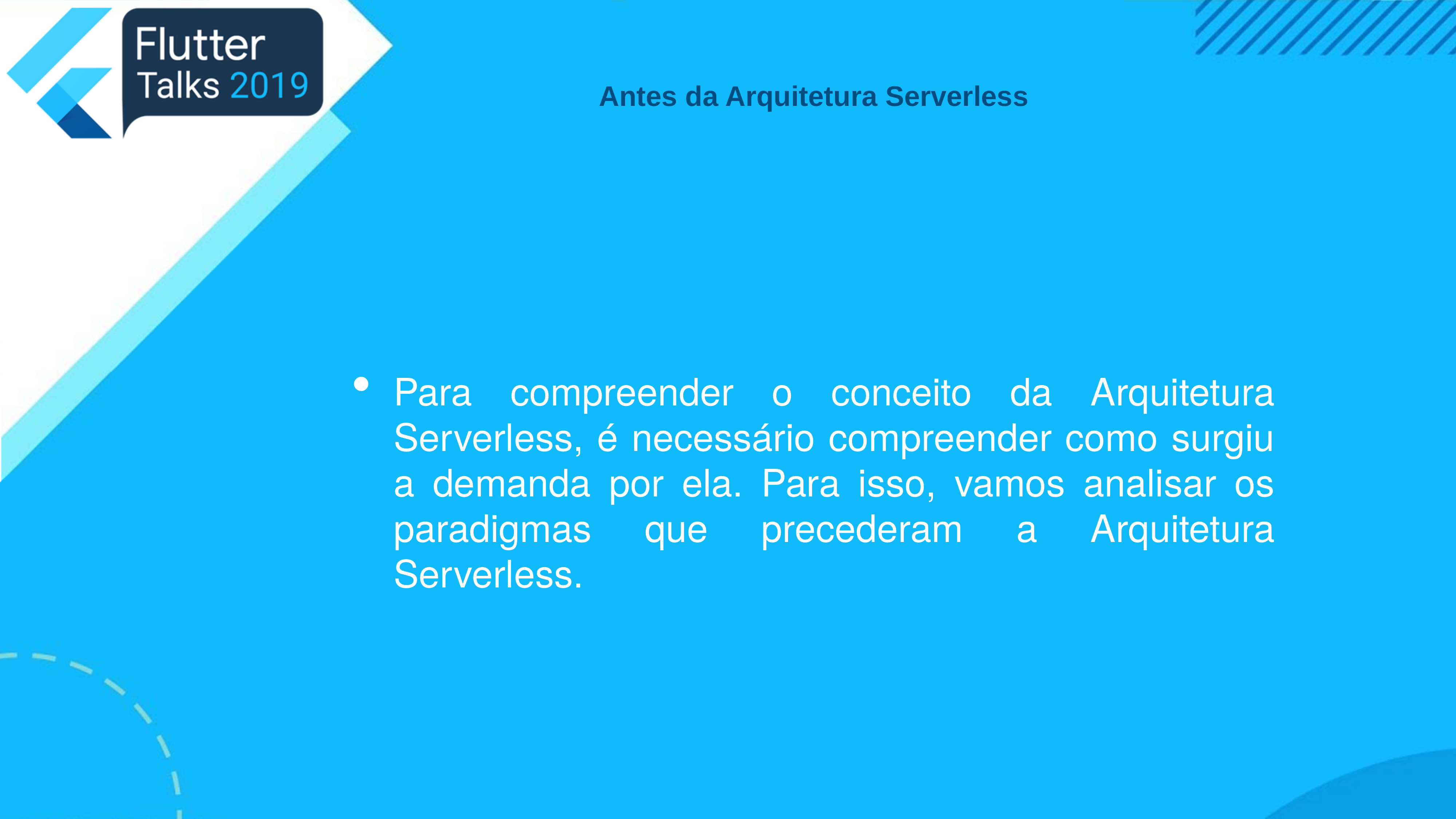

# Antes da Arquitetura Serverless
Para compreender o conceito da Arquitetura Serverless, é necessário compreender como surgiu a demanda por ela. Para isso, vamos analisar os paradigmas que precederam a Arquitetura Serverless.